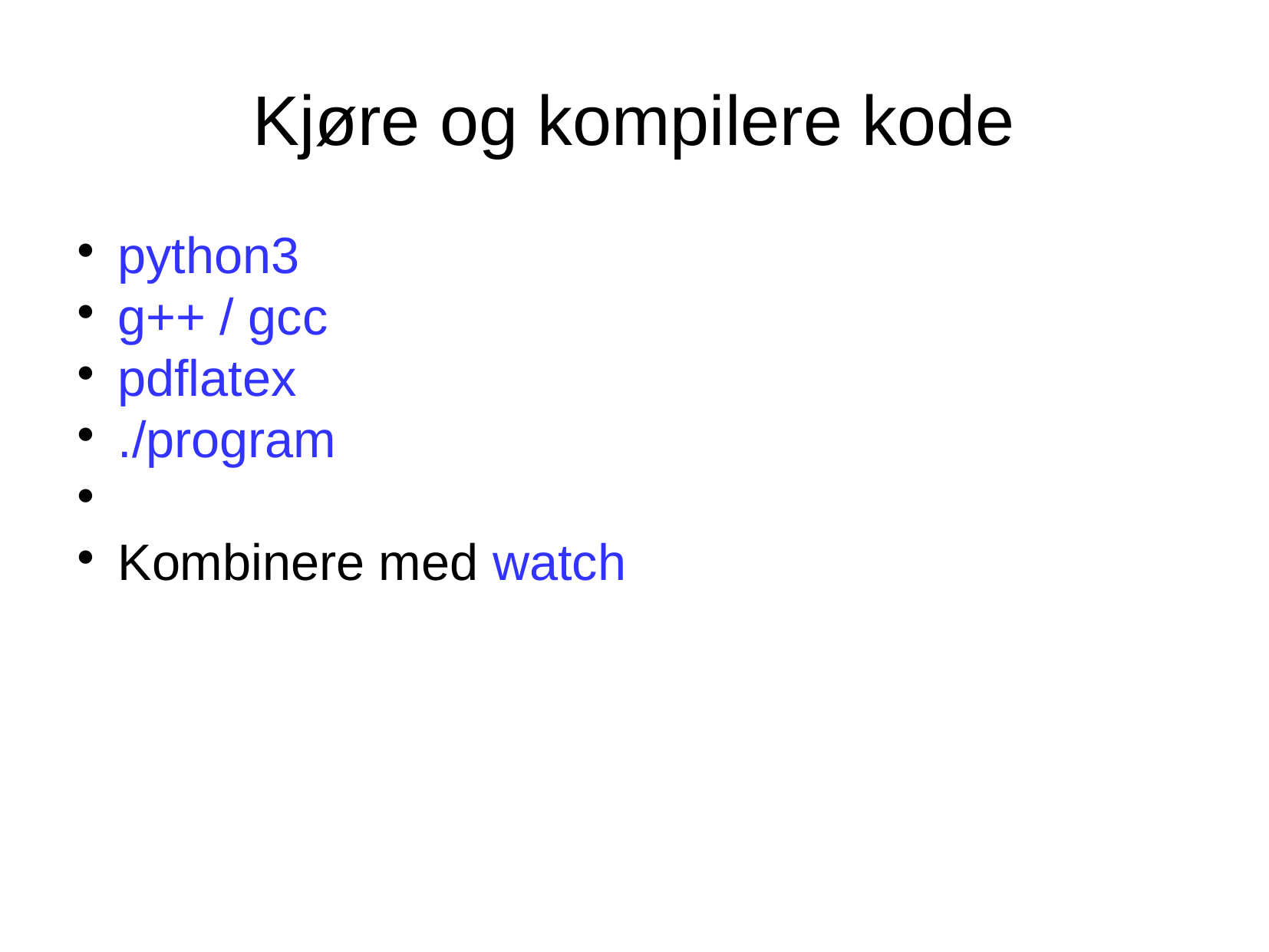

Kjøre og kompilere kode
python3
g++ / gcc
pdflatex
./program

Kombinere med watch